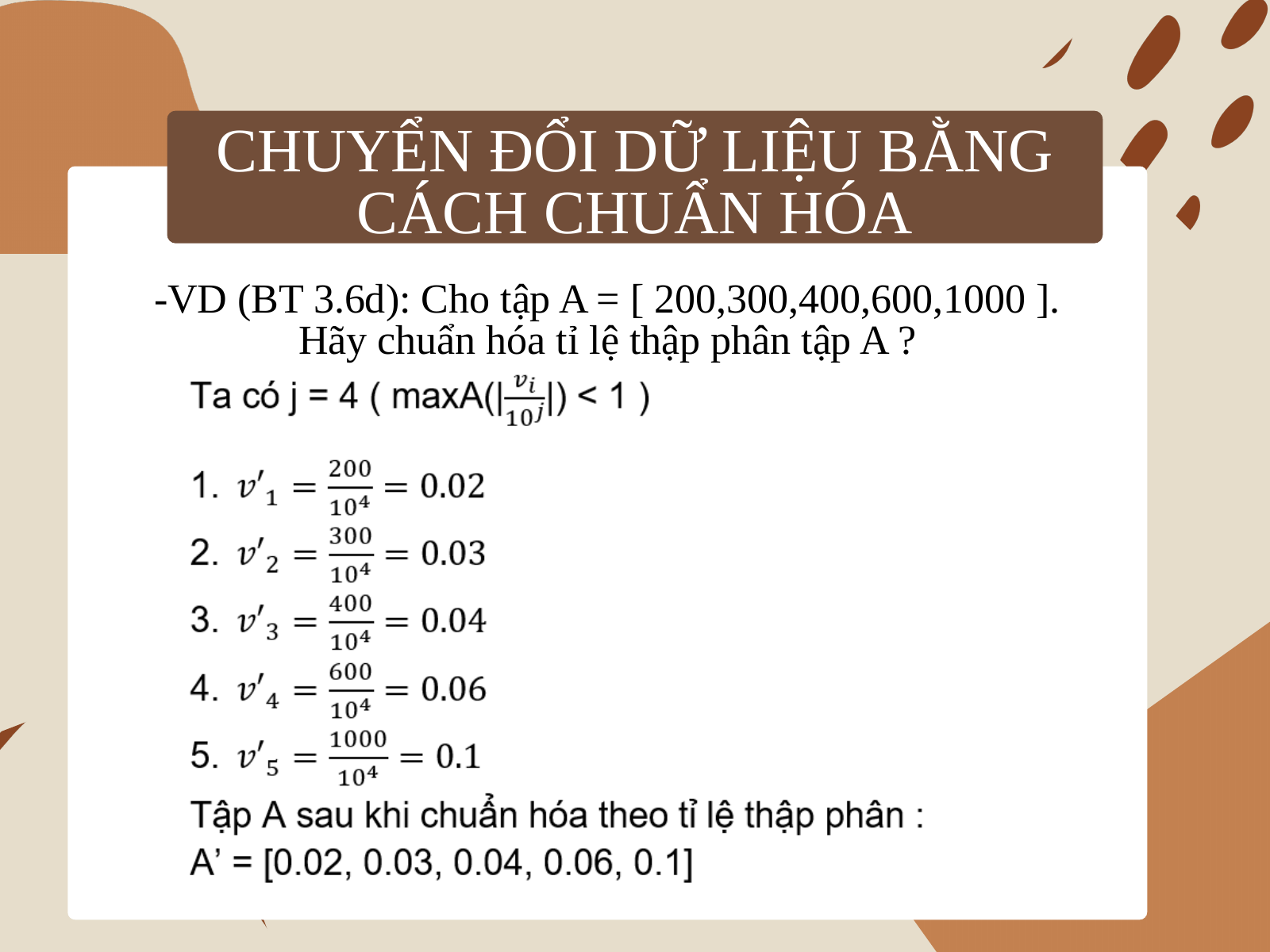

CHUYỂN ĐỔI DỮ LIỆU BẰNG CÁCH CHUẨN HÓA

-VD (BT 3.6d): Cho tập A = [ 200,300,400,600,1000 ]. Hãy chuẩn hóa tỉ lệ thập phân tập A ?

13